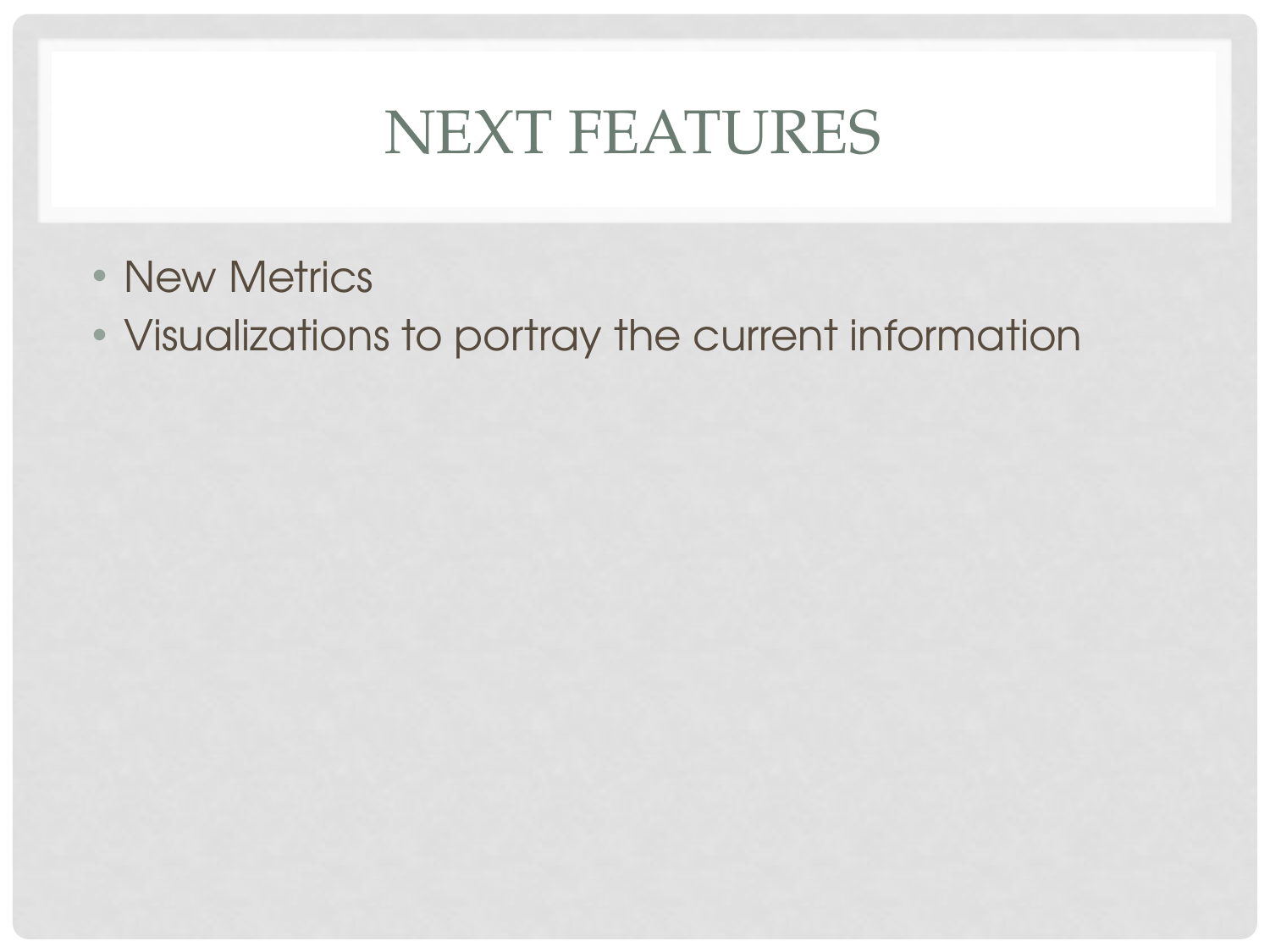

# Next Features
New Metrics
Visualizations to portray the current information